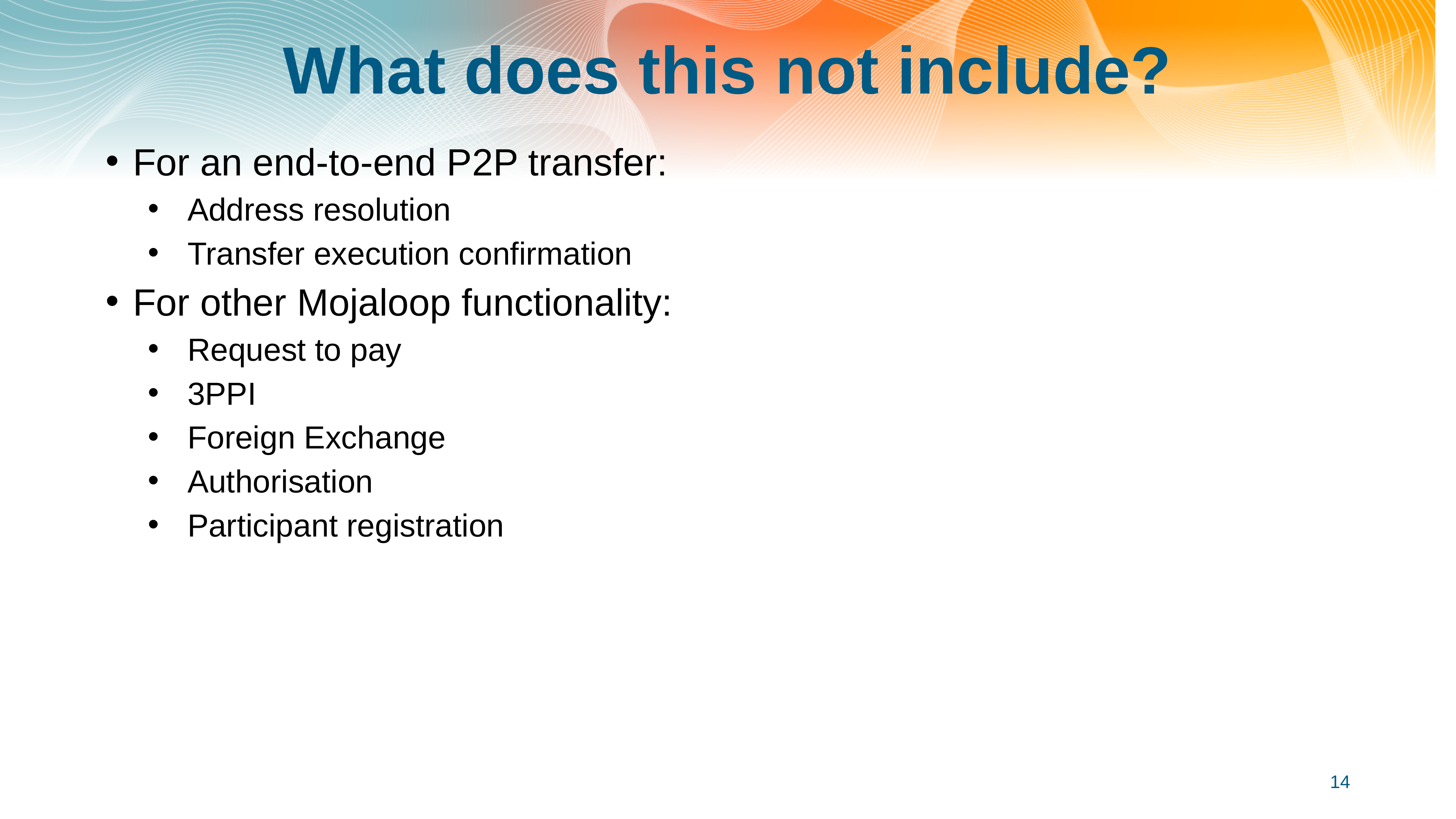

# What does this not include?
For an end-to-end P2P transfer:
Address resolution
Transfer execution confirmation
For other Mojaloop functionality:
Request to pay
3PPI
Foreign Exchange
Authorisation
Participant registration

14